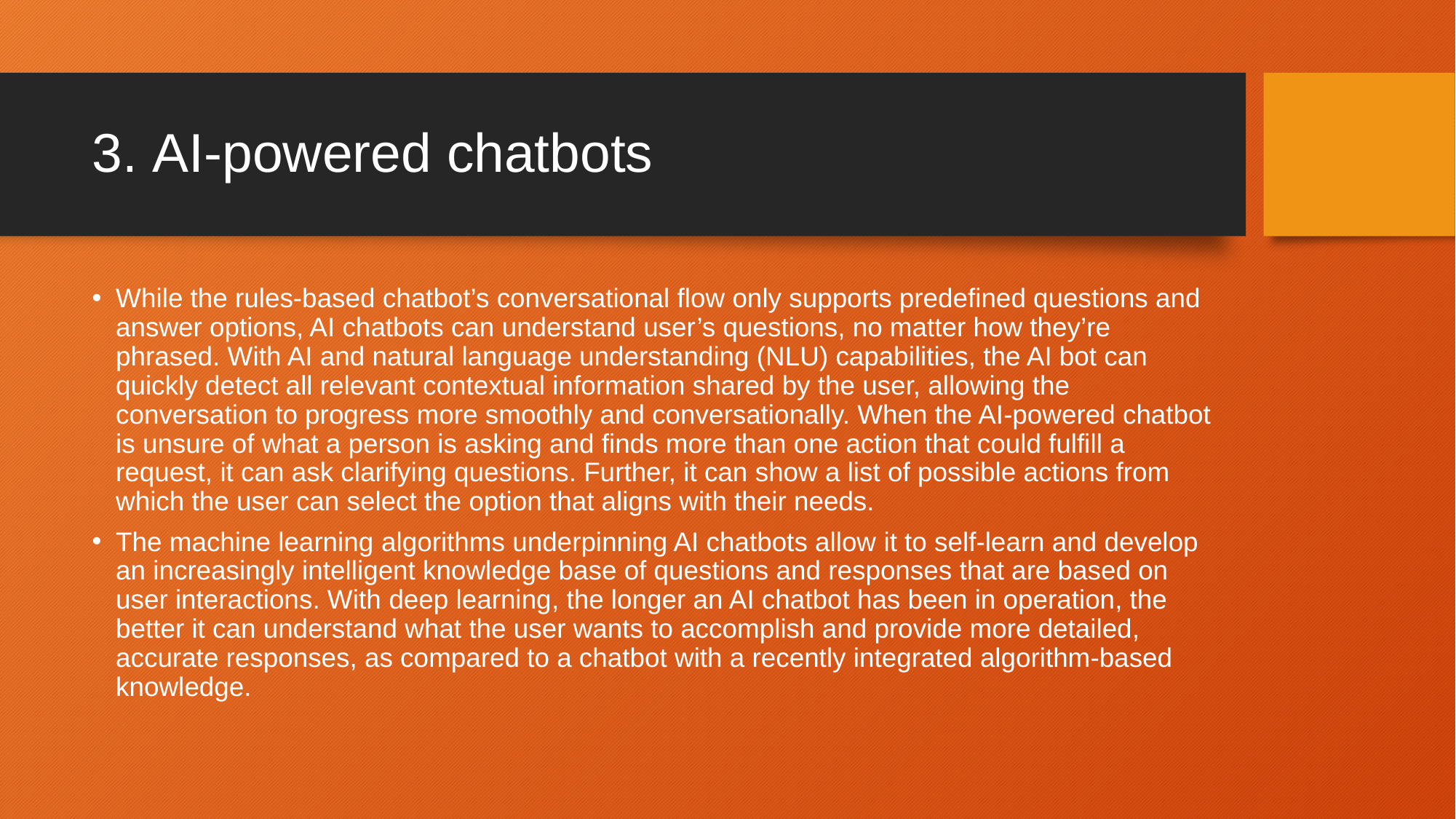

# 3. AI-powered chatbots
While the rules-based chatbot’s conversational flow only supports predefined questions and answer options, AI chatbots can understand user’s questions, no matter how they’re phrased. With AI and natural language understanding (NLU) capabilities, the AI bot can quickly detect all relevant contextual information shared by the user, allowing the conversation to progress more smoothly and conversationally. When the AI-powered chatbot is unsure of what a person is asking and finds more than one action that could fulfill a request, it can ask clarifying questions. Further, it can show a list of possible actions from which the user can select the option that aligns with their needs.
The machine learning algorithms underpinning AI chatbots allow it to self-learn and develop an increasingly intelligent knowledge base of questions and responses that are based on user interactions. With deep learning, the longer an AI chatbot has been in operation, the better it can understand what the user wants to accomplish and provide more detailed, accurate responses, as compared to a chatbot with a recently integrated algorithm-based knowledge.